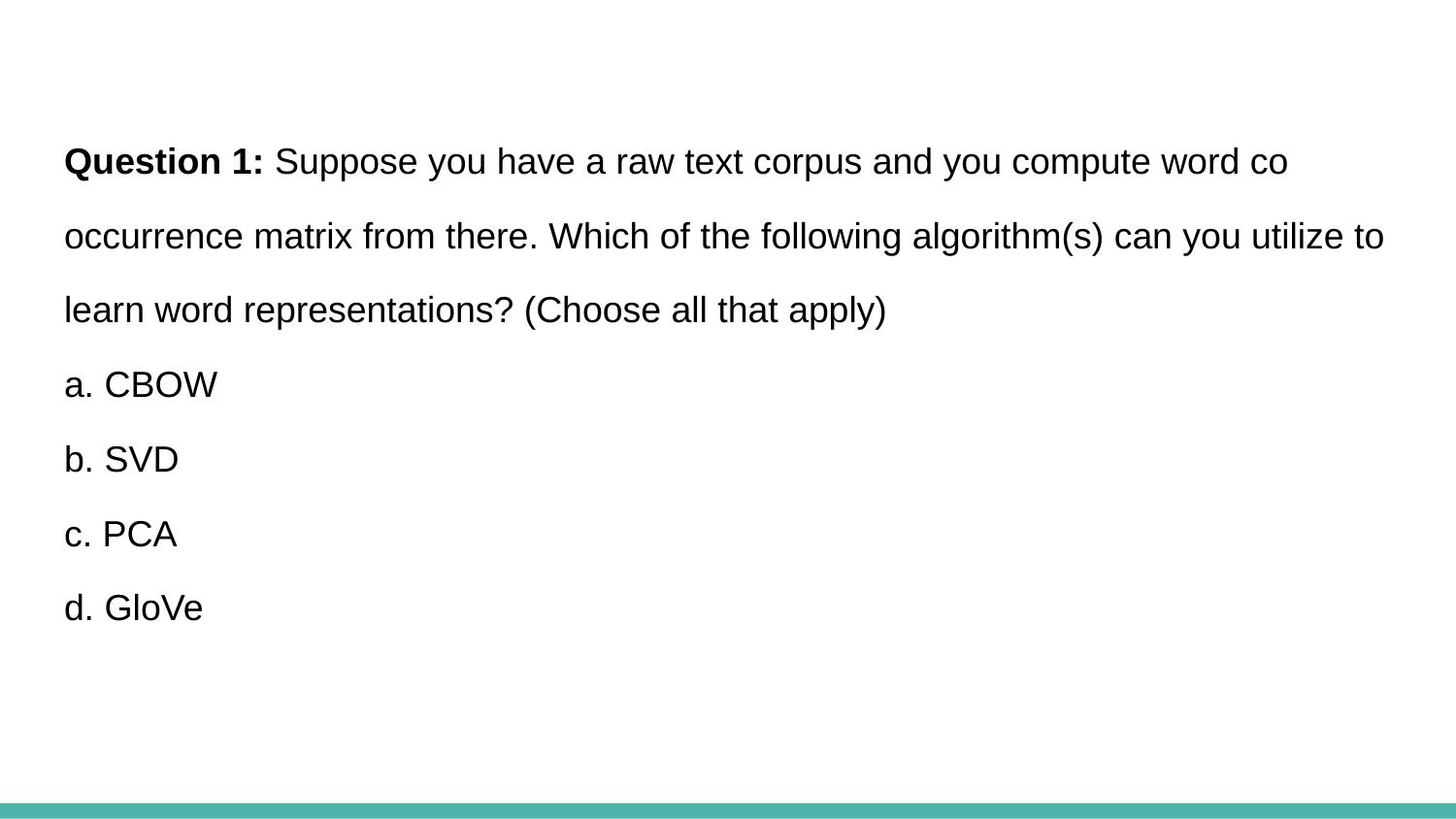

Question 1: Suppose you have a raw text corpus and you compute word co
occurrence matrix from there. Which of the following algorithm(s) can you utilize to
learn word representations? (Choose all that apply)
a. CBOW
b. SVD
c. PCA
d. GloVe